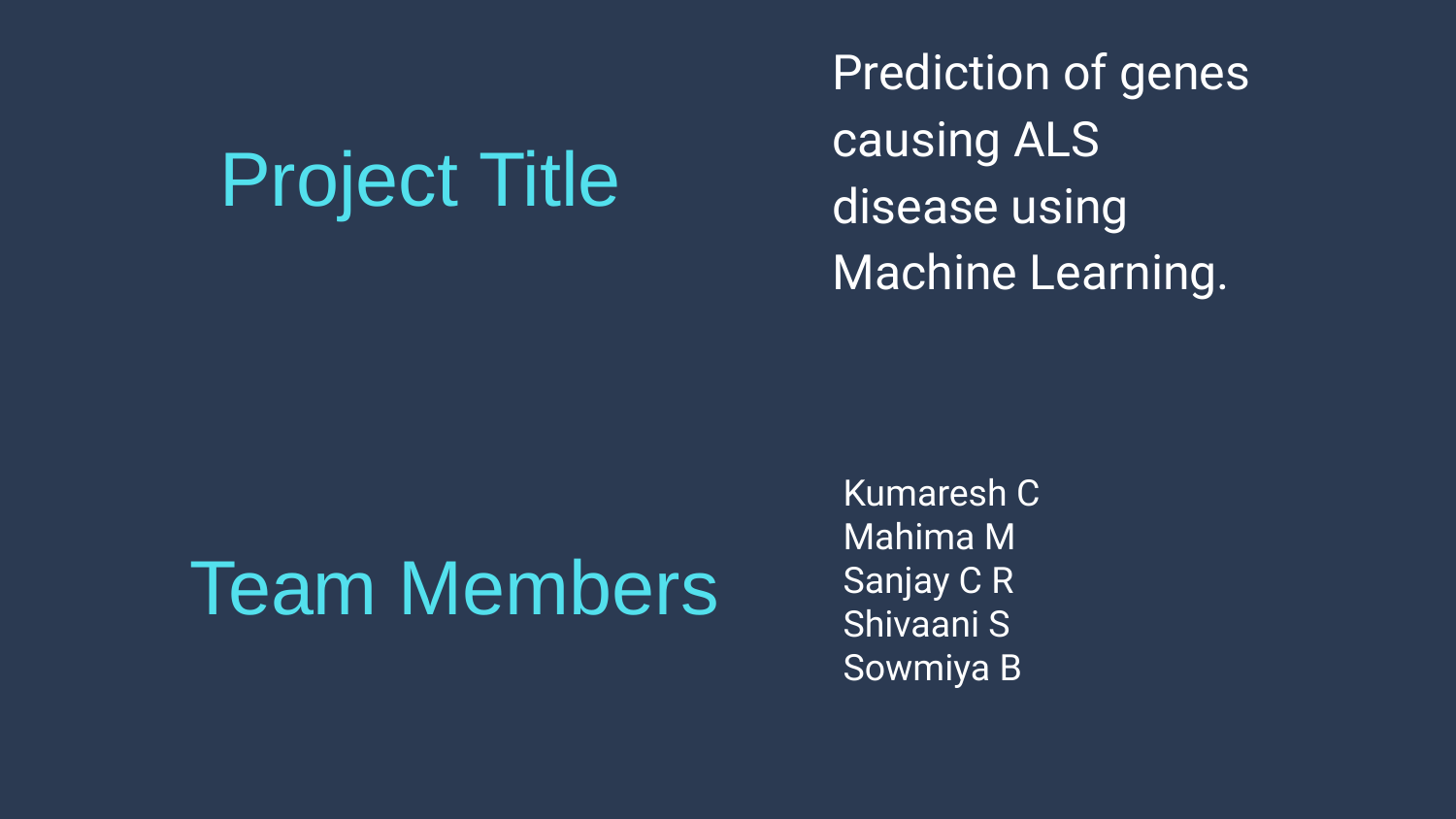

Prediction of genes causing ALS disease using Machine Learning.
# Project Title
Kumaresh C
Mahima M
Sanjay C R
Shivaani S
Sowmiya B
Team Members